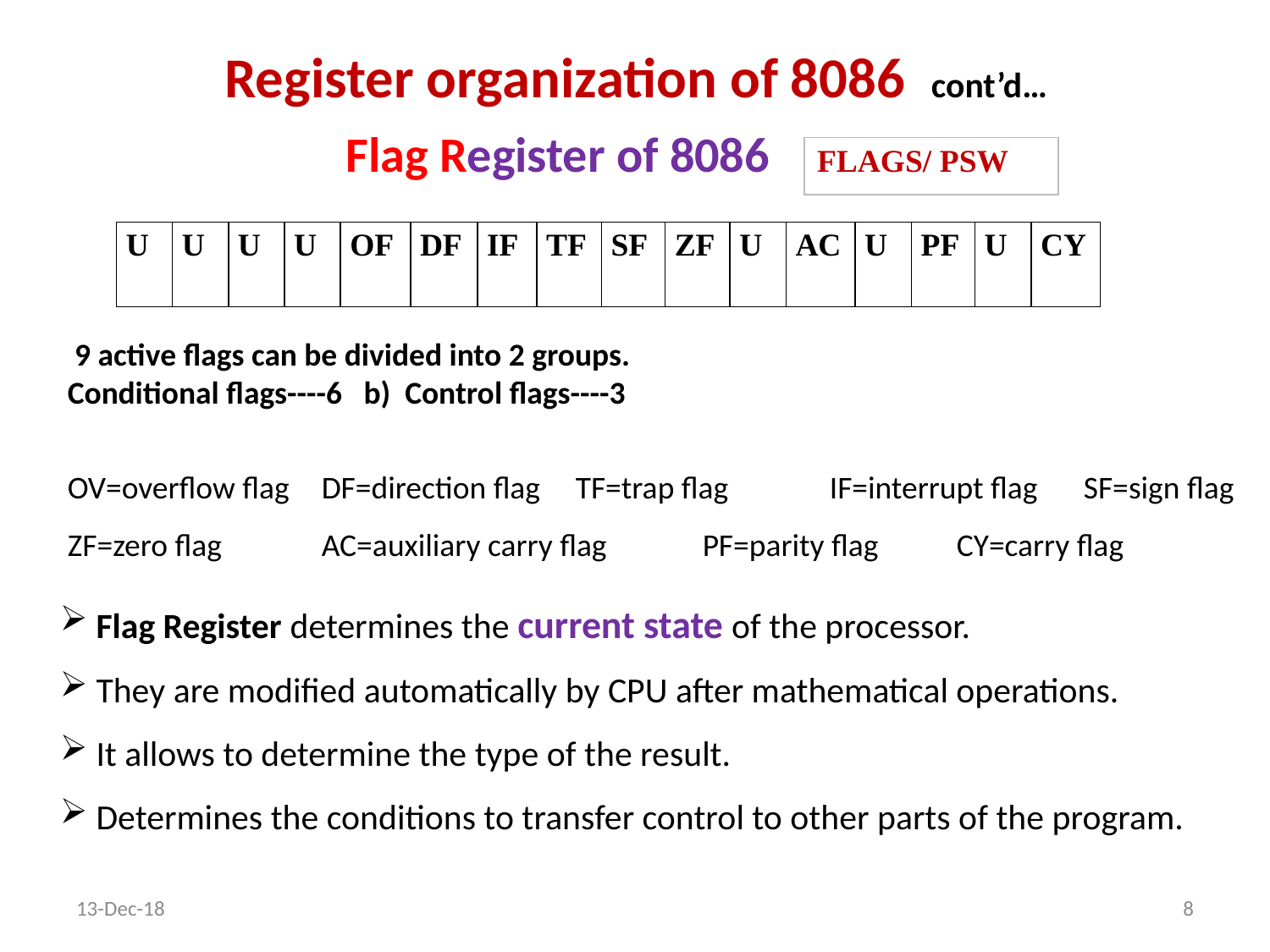

Register organization of 8086  cont’d…
Flag Register of 8086
| FLAGS/ PSW |
| --- |
| U | U | U | U | OF | DF | IF | TF | SF | ZF | U | AC | U | PF | U | CY |
| --- | --- | --- | --- | --- | --- | --- | --- | --- | --- | --- | --- | --- | --- | --- | --- |
 9 active flags can be divided into 2 groups.
Conditional flags----6   b)  Control flags----3

OV=overflow flag	DF=direction flag	TF=trap flag	IF=interrupt flag	SF=sign flag
ZF=zero flag 	AC=auxiliary carry flag	PF=parity flag	CY=carry flag
 Flag Register determines the current state of the processor.
 They are modified automatically by CPU after mathematical operations.
 It allows to determine the type of the result.
 Determines the conditions to transfer control to other parts of the program.
13-Dec-18
8